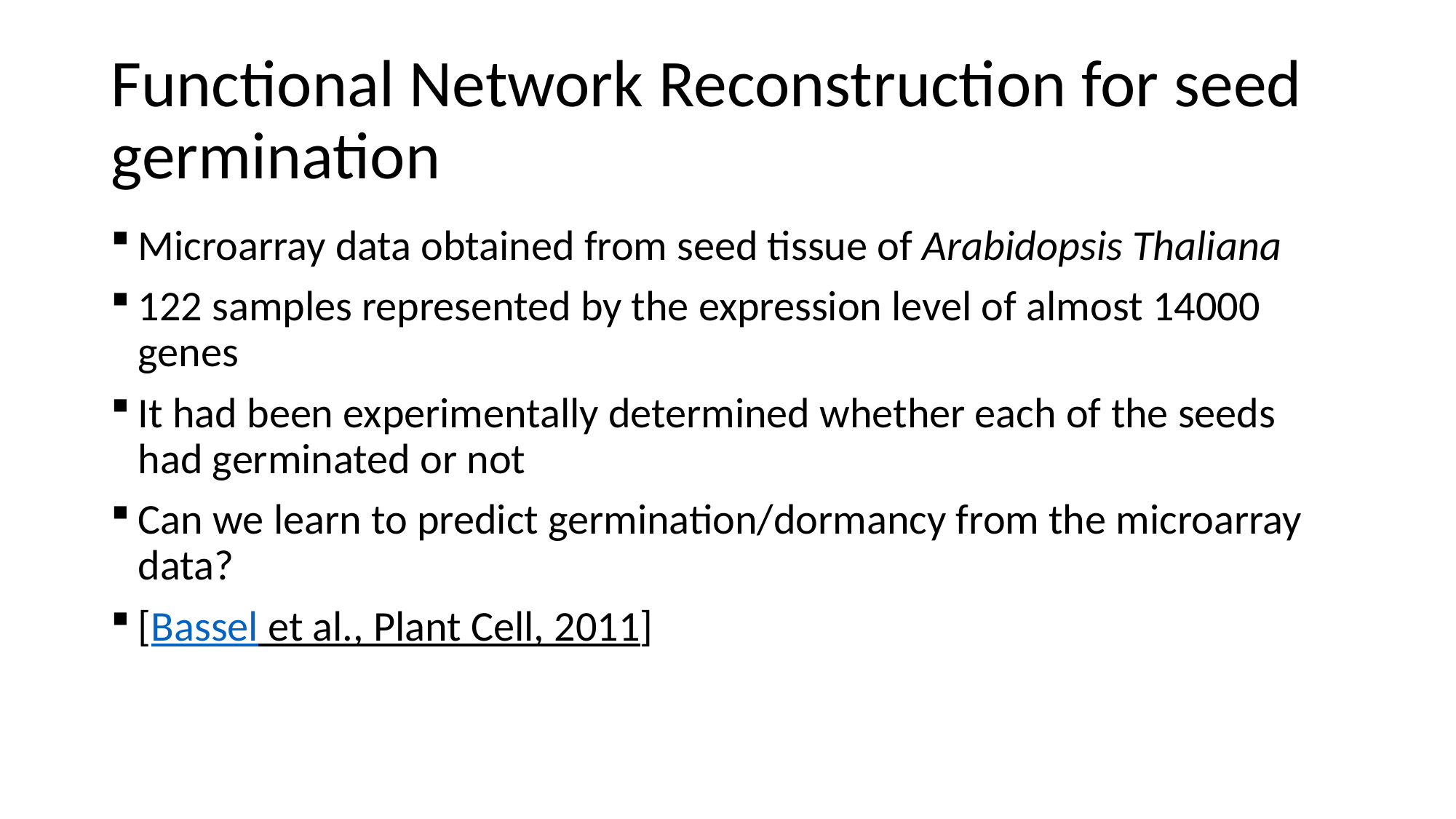

# Functional Network Reconstruction for seed germination
Microarray data obtained from seed tissue of Arabidopsis Thaliana
122 samples represented by the expression level of almost 14000 genes
It had been experimentally determined whether each of the seeds had germinated or not
Can we learn to predict germination/dormancy from the microarray data?
[Bassel et al., Plant Cell, 2011]